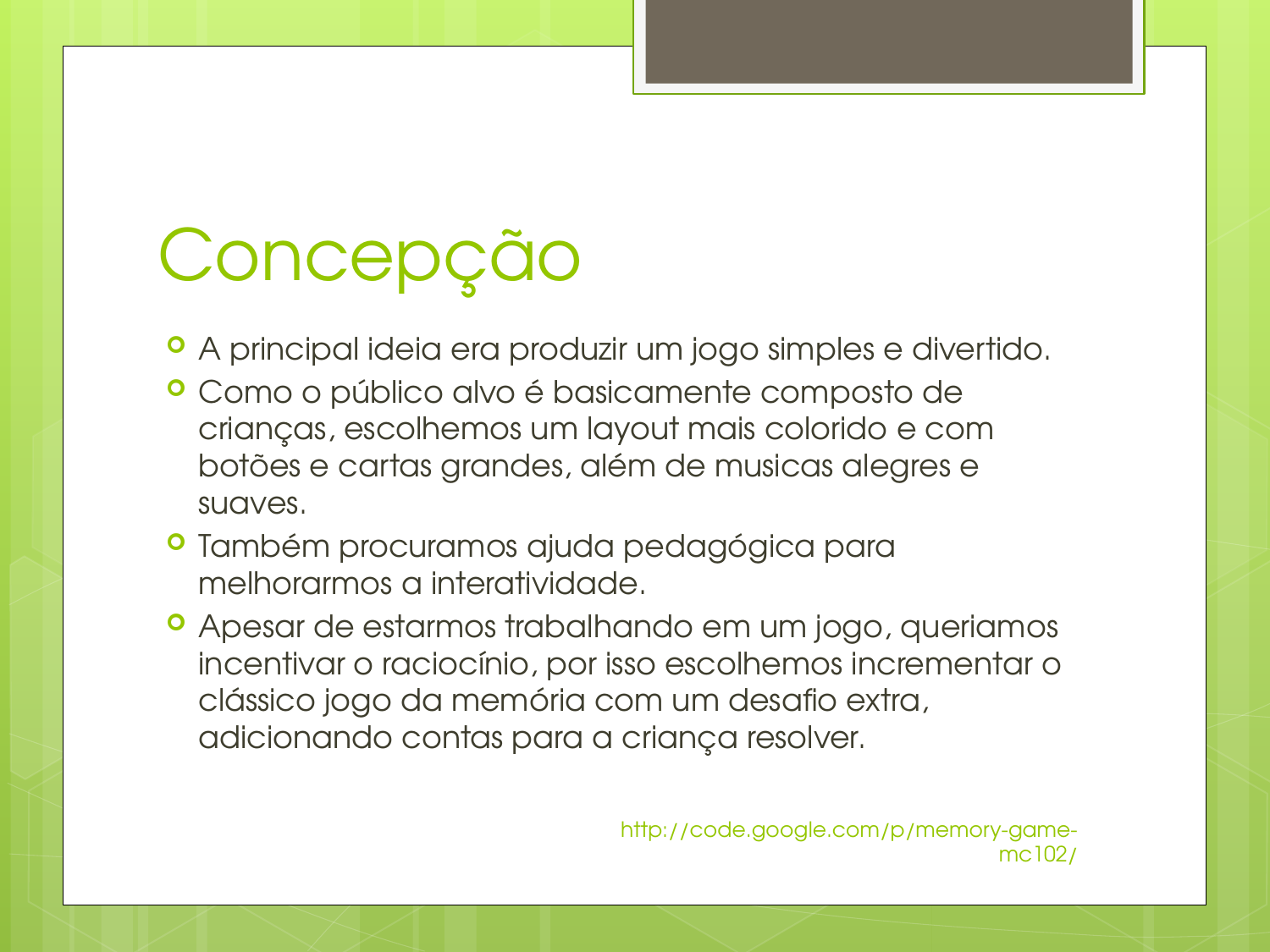

# Concepção
A principal ideia era produzir um jogo simples e divertido.
Como o público alvo é basicamente composto de crianças, escolhemos um layout mais colorido e com botões e cartas grandes, além de musicas alegres e suaves.
Também procuramos ajuda pedagógica para melhorarmos a interatividade.
Apesar de estarmos trabalhando em um jogo, queriamos incentivar o raciocínio, por isso escolhemos incrementar o clássico jogo da memória com um desafio extra, adicionando contas para a criança resolver.
http://code.google.com/p/memory-game-mc102/